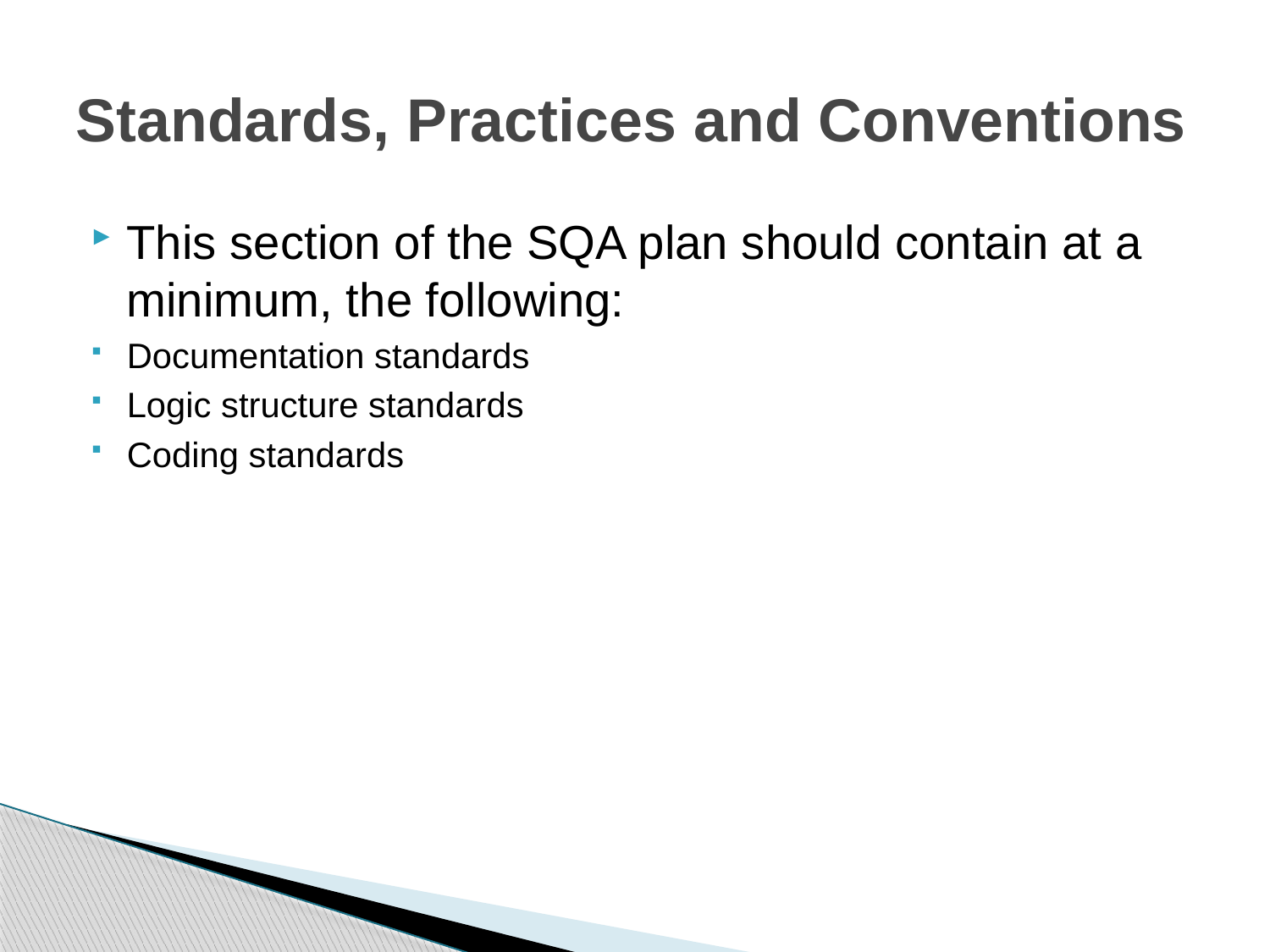

# Standards, Practices and Conventions
This section of the SQA plan should contain at a minimum, the following:
Documentation standards
Logic structure standards
Coding standards